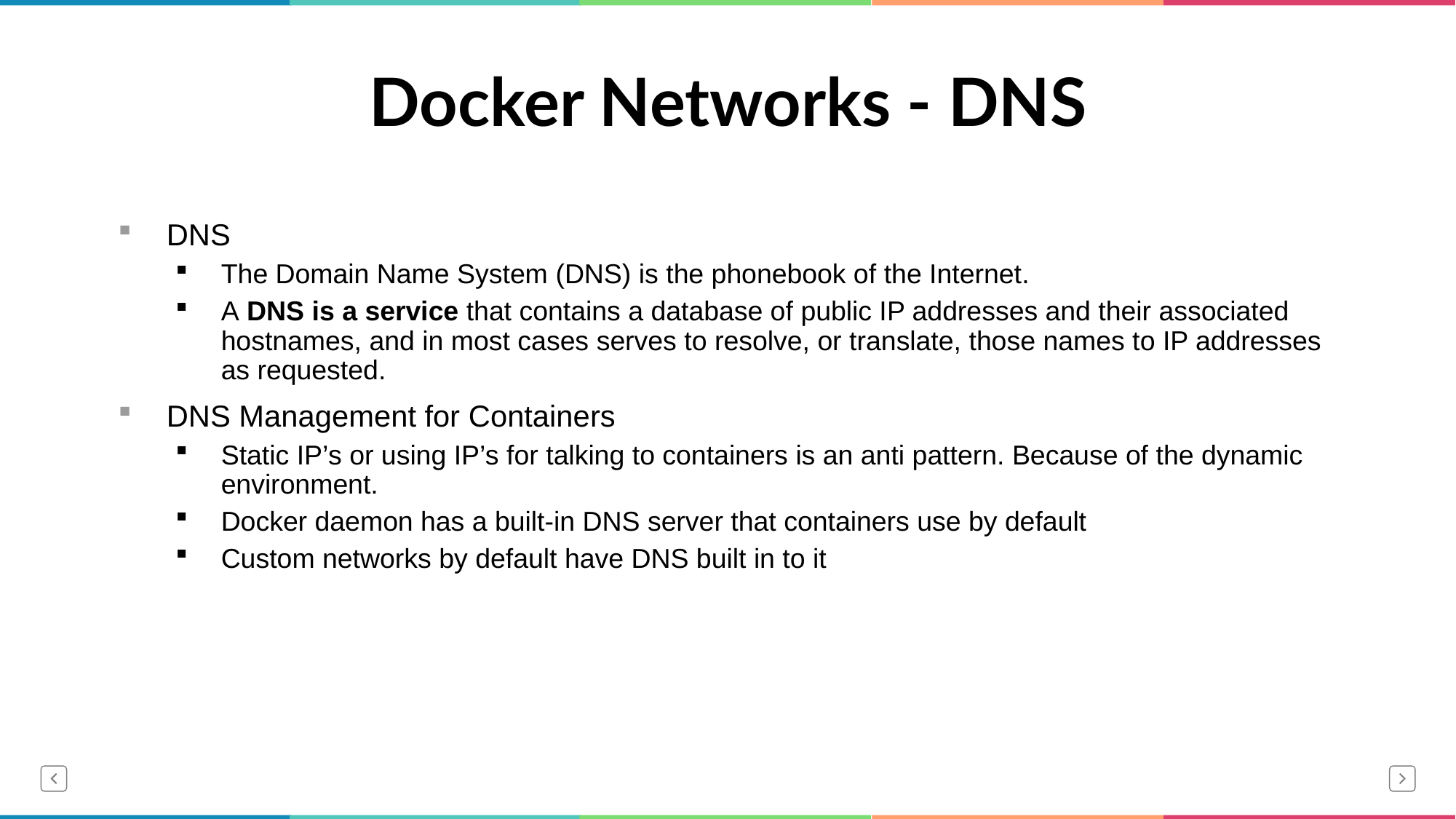

# Docker Networks - DNS

DNS
The Domain Name System (DNS) is the phonebook of the Internet.
A DNS is a service that contains a database of public IP addresses and their associated hostnames, and in most cases serves to resolve, or translate, those names to IP addresses as requested.
DNS Management for Containers
Static IP’s or using IP’s for talking to containers is an anti pattern. Because of the dynamic environment.
Docker daemon has a built-in DNS server that containers use by default
Custom networks by default have DNS built in to it